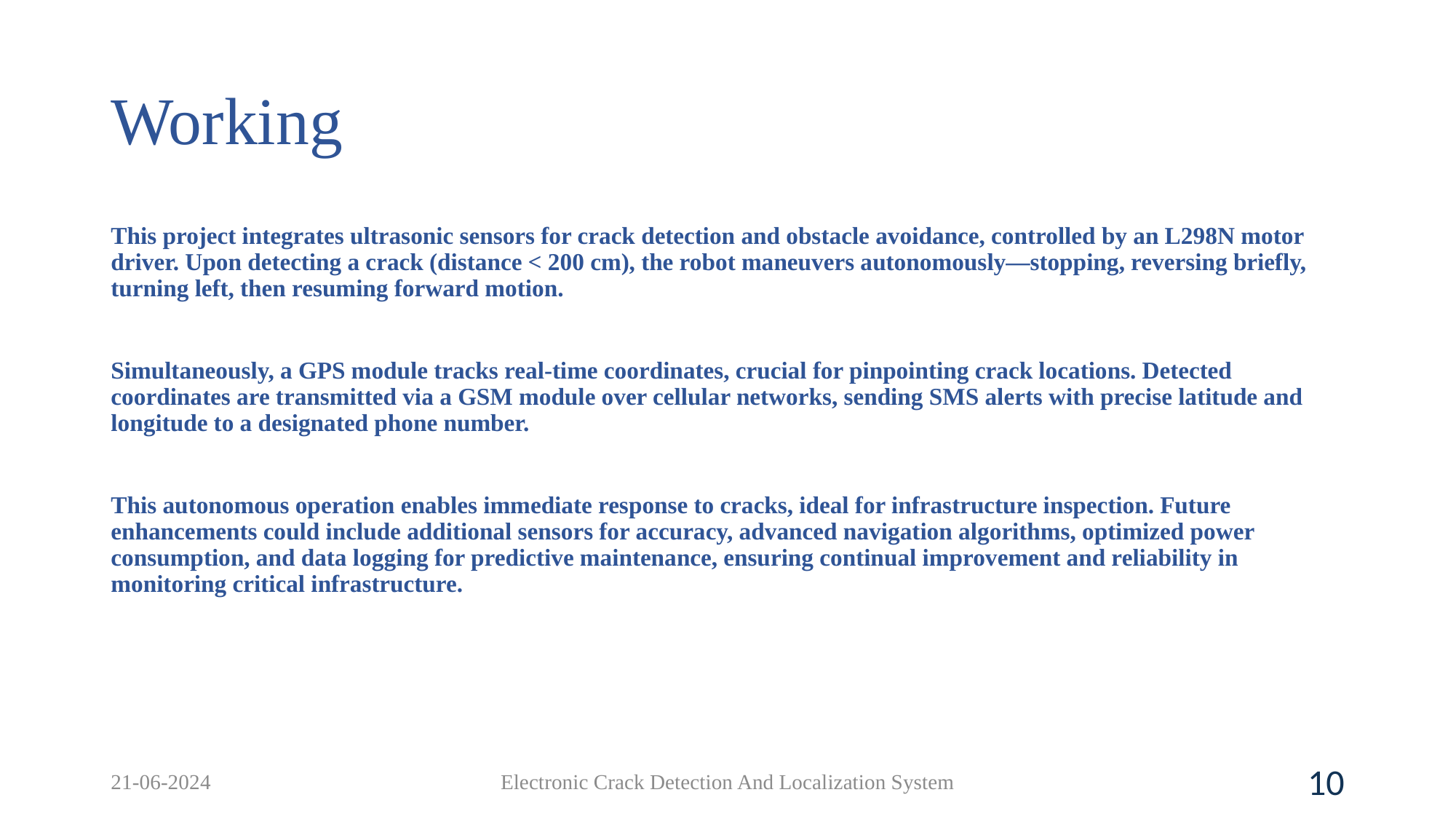

# Working
This project integrates ultrasonic sensors for crack detection and obstacle avoidance, controlled by an L298N motor driver. Upon detecting a crack (distance < 200 cm), the robot maneuvers autonomously—stopping, reversing briefly, turning left, then resuming forward motion.

Simultaneously, a GPS module tracks real-time coordinates, crucial for pinpointing crack locations. Detected coordinates are transmitted via a GSM module over cellular networks, sending SMS alerts with precise latitude and longitude to a designated phone number.

This autonomous operation enables immediate response to cracks, ideal for infrastructure inspection. Future enhancements could include additional sensors for accuracy, advanced navigation algorithms, optimized power consumption, and data logging for predictive maintenance, ensuring continual improvement and reliability in monitoring critical infrastructure.

21-06-2024
Electronic Crack Detection And Localization System
10